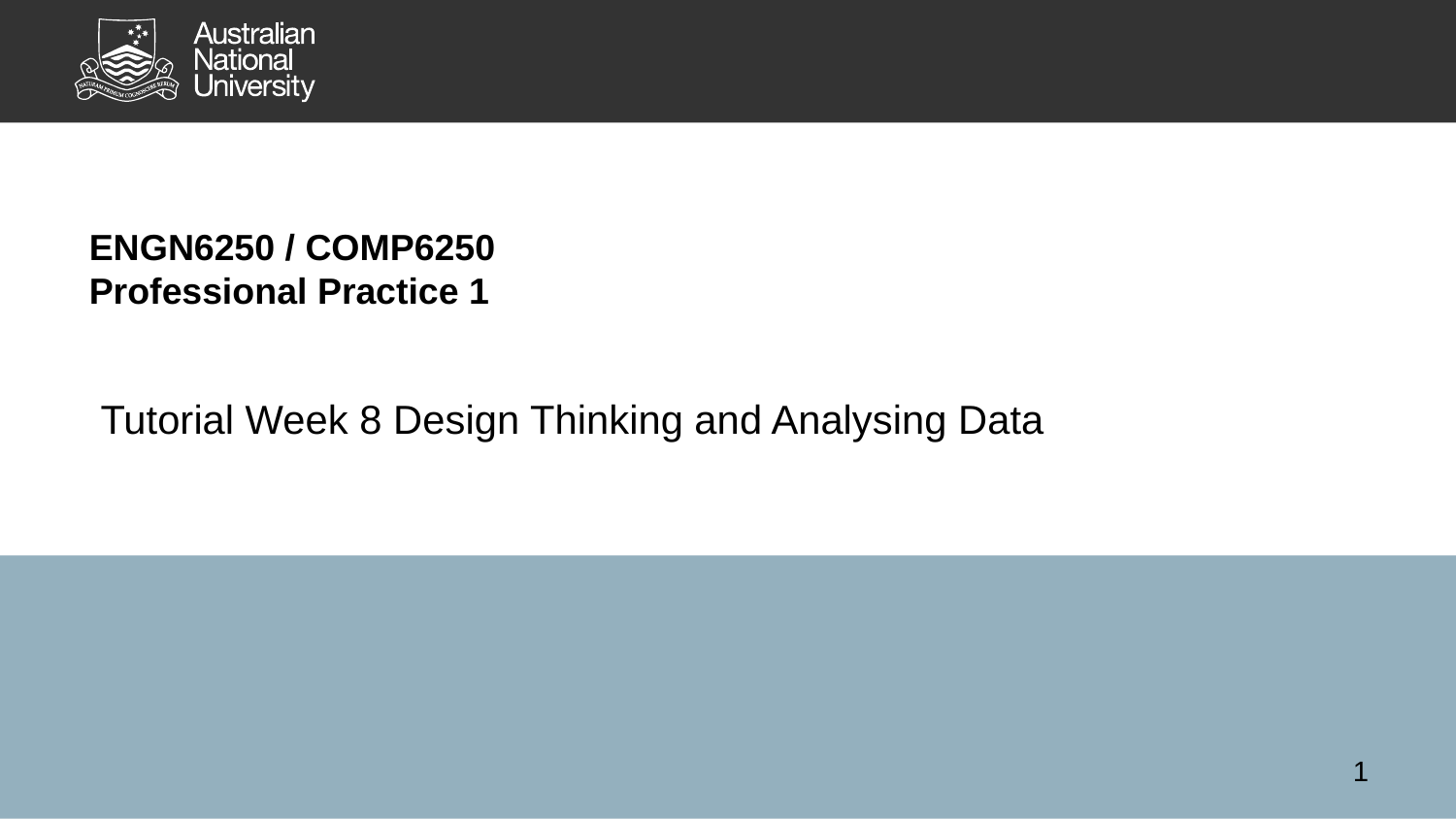

# ENGN6250 /​ COMP6250 Professional Practice 1
Tutorial Week 8 Design Thinking and Analysing Data
1